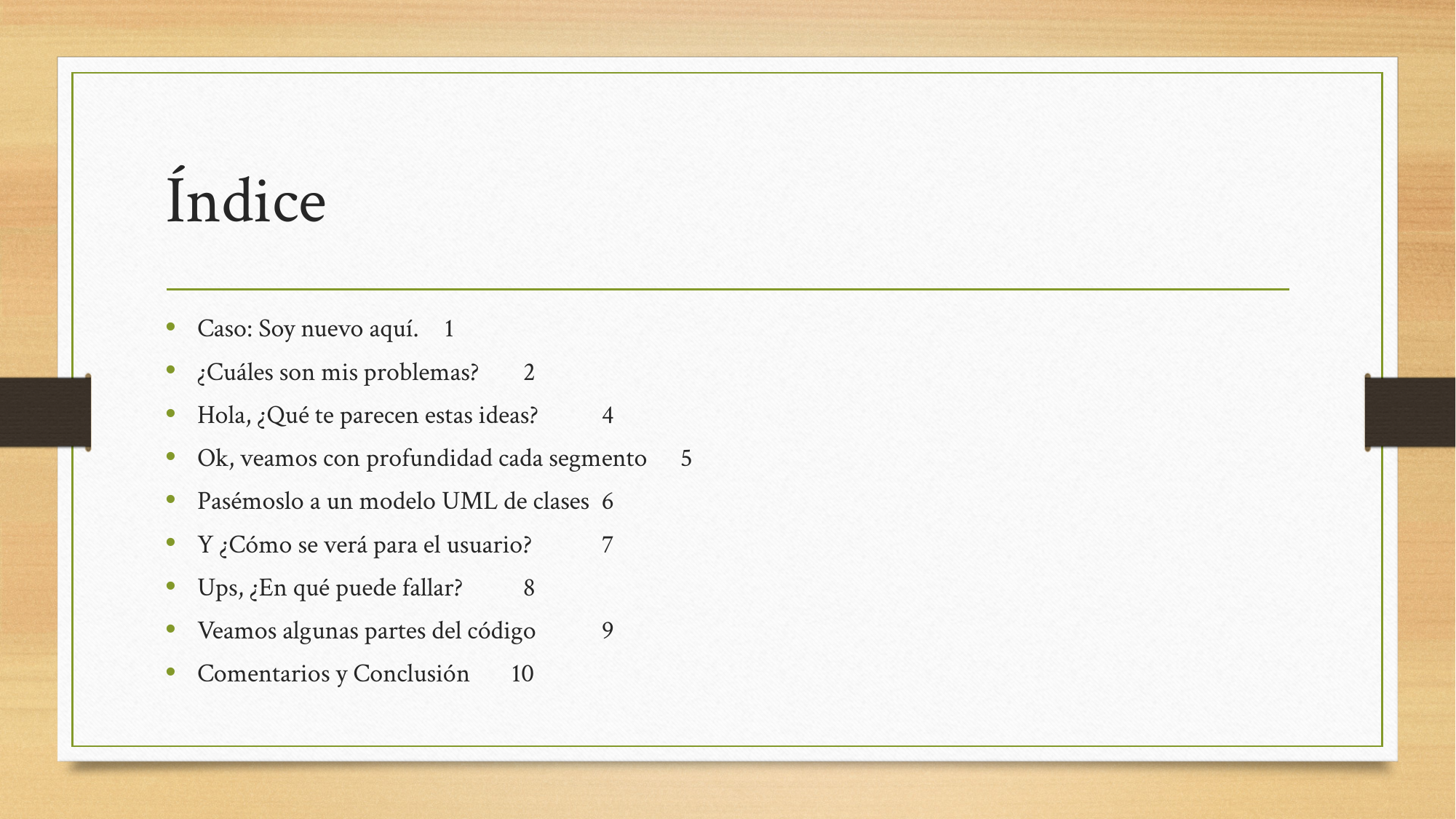

# Índice
Caso: Soy nuevo aquí.													  1
¿Cuáles son mis problemas?												  2
Hola, ¿Qué te parecen estas ideas?											  4
Ok, veamos con profundidad cada segmento									  5
Pasémoslo a un modelo UML de clases										  6
Y ¿Cómo se verá para el usuario?											  7
Ups, ¿En qué puede fallar?												  8
Veamos algunas partes del código											  9
Comentarios y Conclusión												10